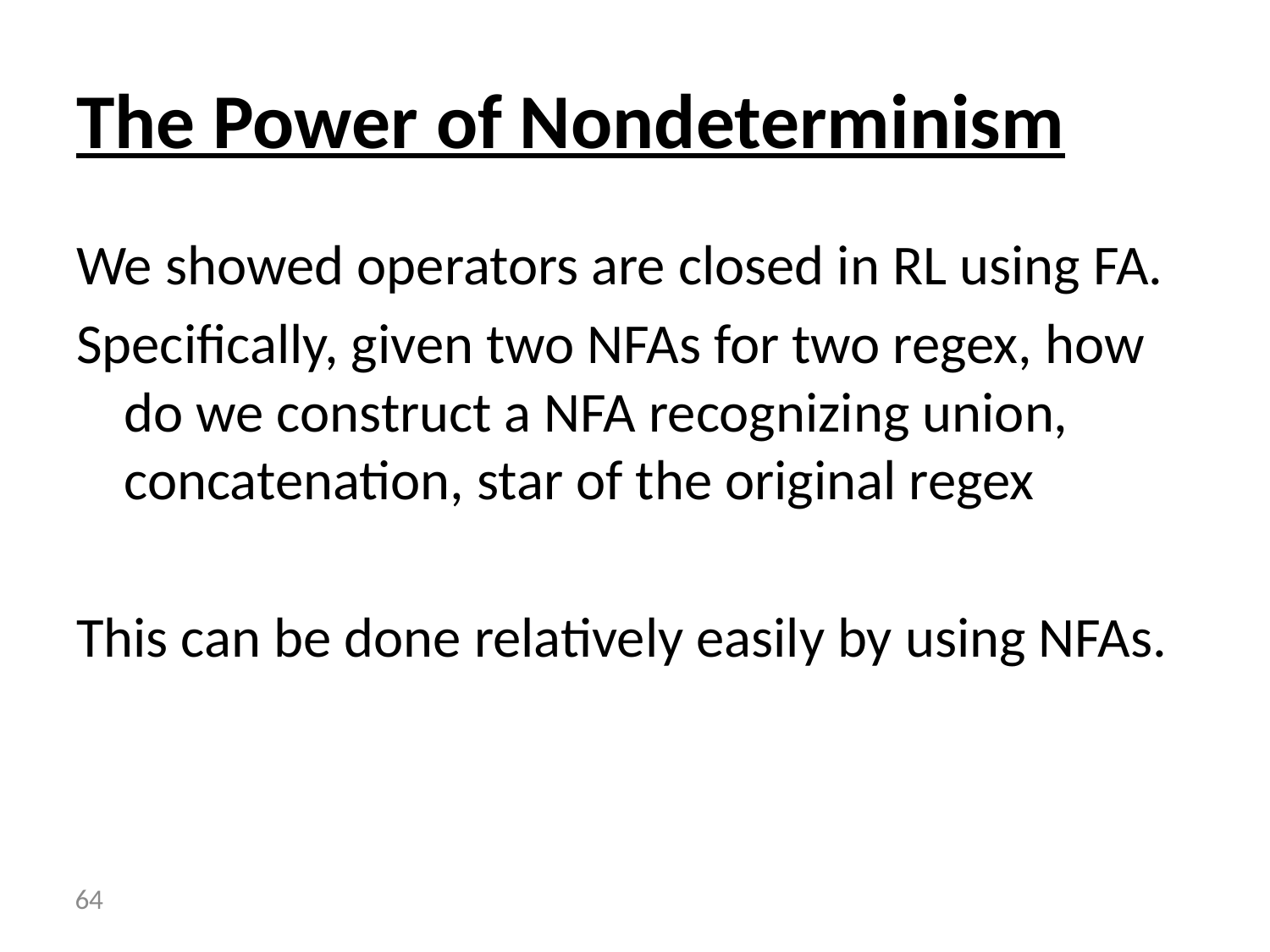

# The Power of Nondeterminism
We showed operators are closed in RL using FA.
Specifically, given two NFAs for two regex, how do we construct a NFA recognizing union, concatenation, star of the original regex

This can be done relatively easily by using NFAs.
  64